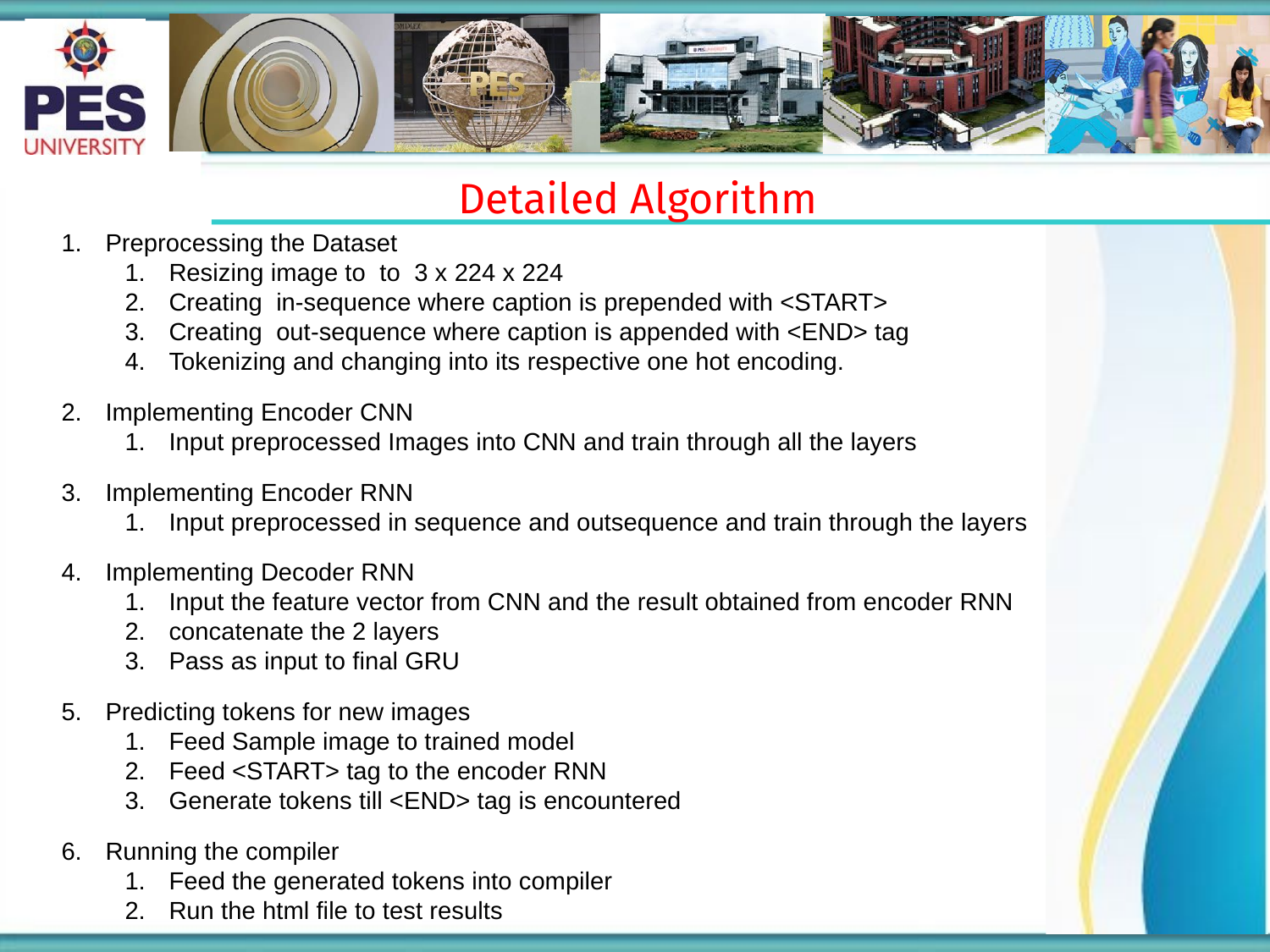

# Detailed Algorithm

Preprocessing the Dataset
Resizing image to  to  3 x 224 x 224
Creating  in-sequence where caption is prepended with <START>
Creating  out-sequence where caption is appended with <END> tag
Tokenizing and changing into its respective one hot encoding.

Implementing Encoder CNN
Input preprocessed Images into CNN and train through all the layers

Implementing Encoder RNN
Input preprocessed in sequence and outsequence and train through the layers

Implementing Decoder RNN
Input the feature vector from CNN and the result obtained from encoder RNN
concatenate the 2 layers
Pass as input to final GRU

Predicting tokens for new images
Feed Sample image to trained model
Feed <START> tag to the encoder RNN
Generate tokens till <END> tag is encountered

Running the compiler
Feed the generated tokens into compiler
Run the html file to test results